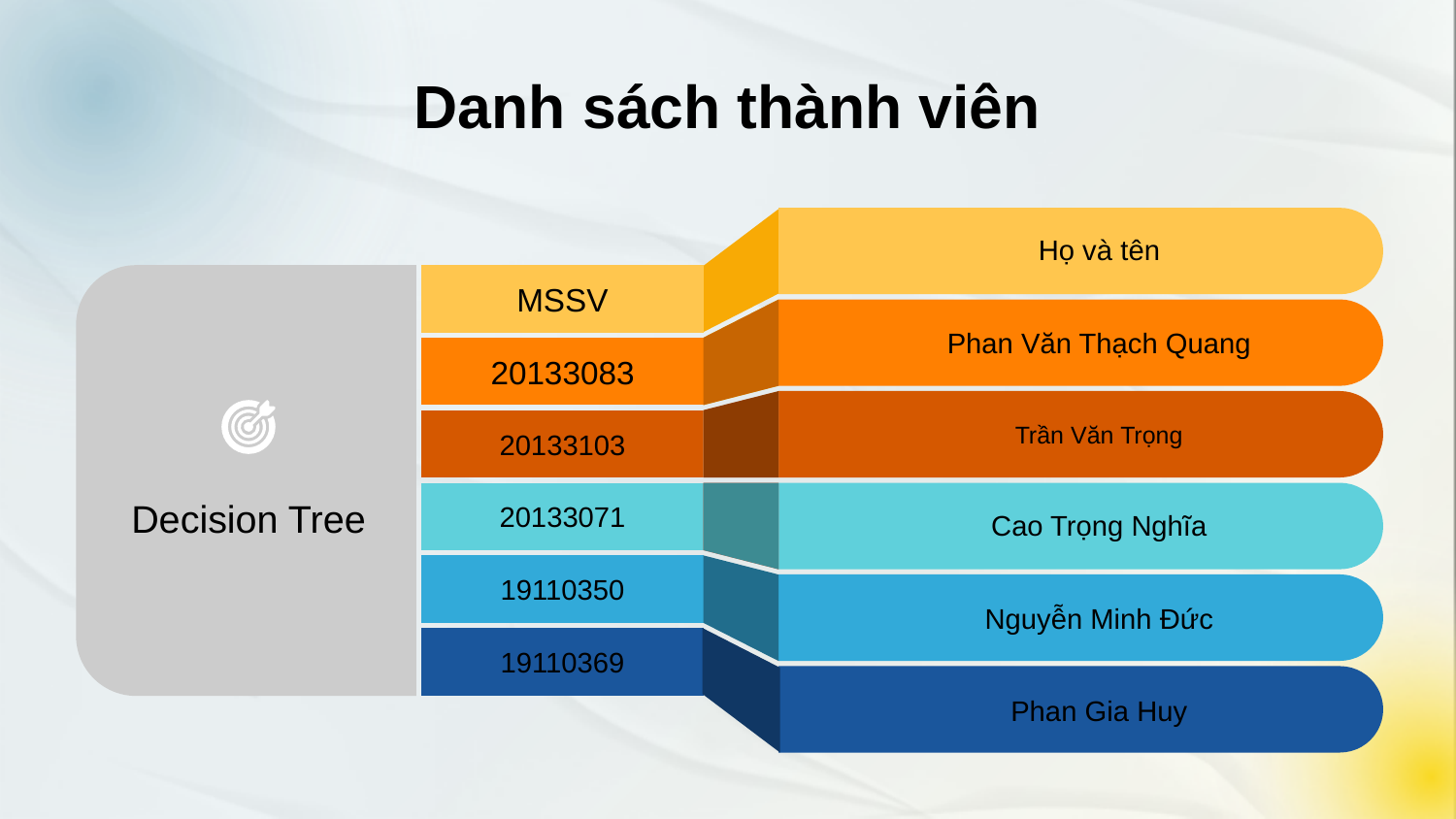

# Danh sách thành viên

Họ và tên

MSSV

Phan Văn Thạch Quang

20133083

Trần Văn Trọng

20133103
Decision Tree
Cao Trọng Nghĩa

20133071

19110350
Nguyễn Minh Đức

19110369
Phan Gia Huy